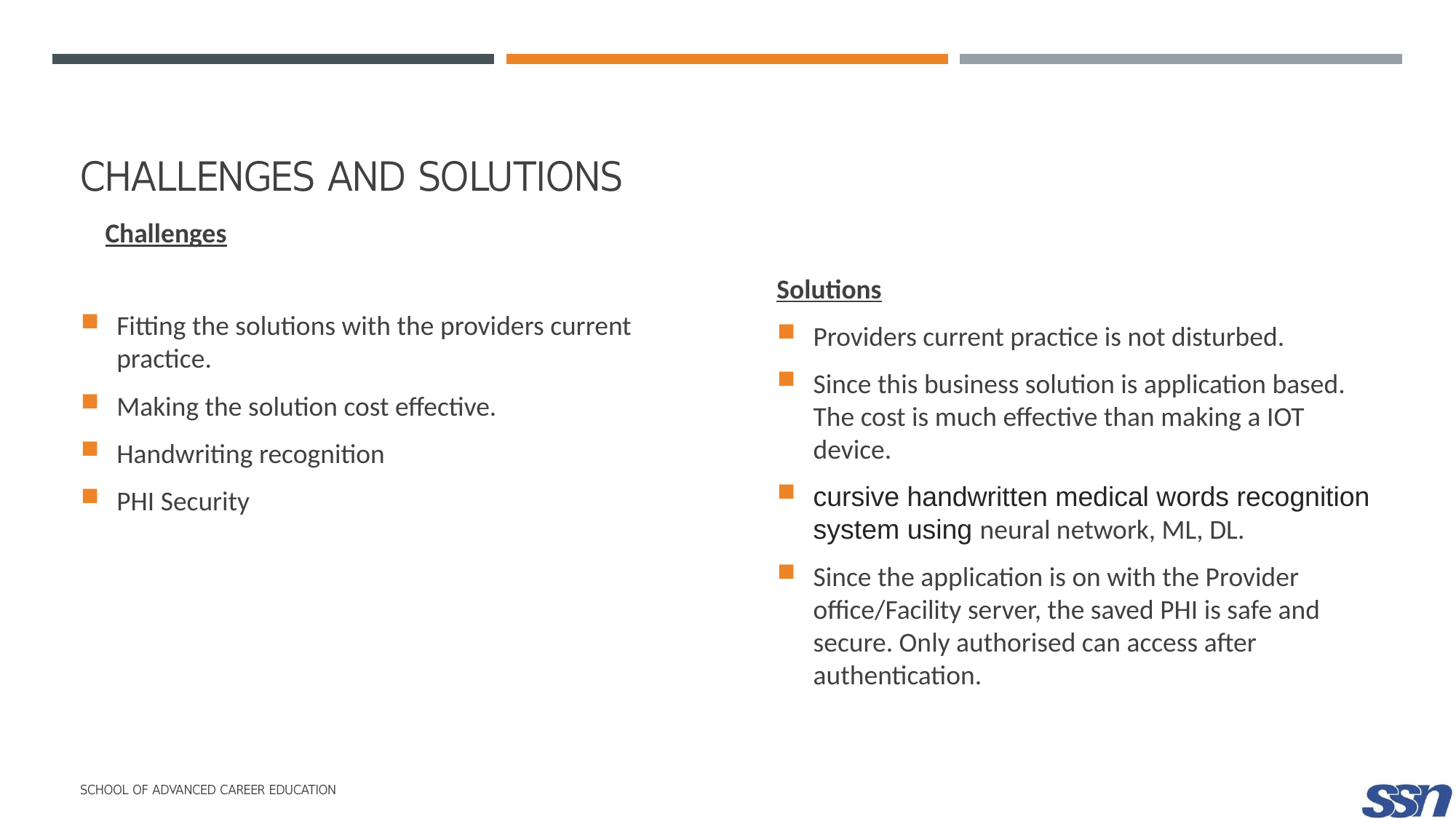

# Challenges and Solutions
Challenges
Fitting the solutions with the providers current practice.
Making the solution cost effective.
Handwriting recognition
PHI Security

Solutions
Providers current practice is not disturbed.
Since this business solution is application based. The cost is much effective than making a IOT device.
cursive handwritten medical words recognition system using neural network, ML, DL.
Since the application is on with the Provider office/Facility server, the saved PHI is safe and secure. Only authorised can access after authentication.

School of advanced career education